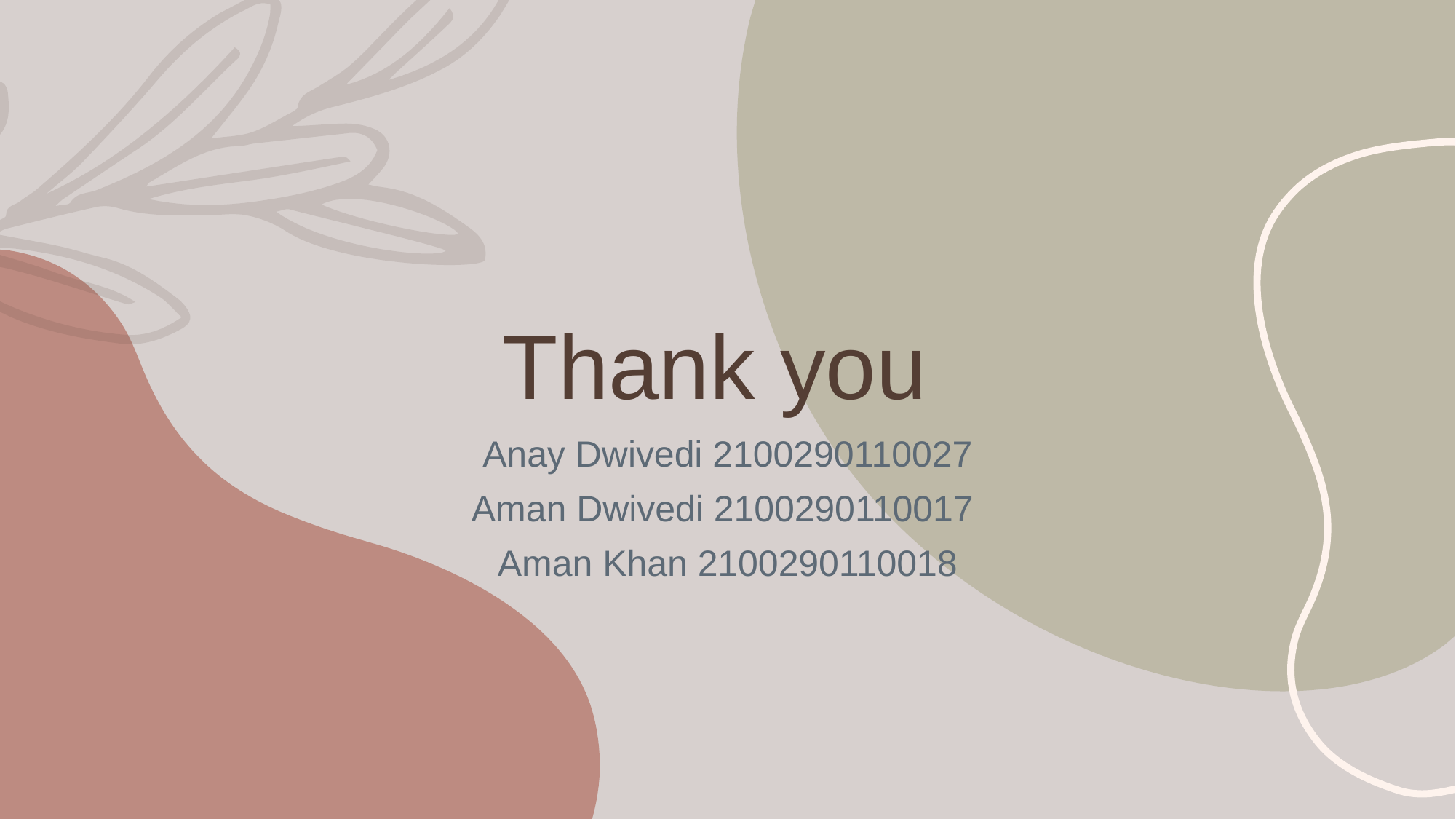

# Thank you
Anay Dwivedi 2100290110027
Aman Dwivedi 2100290110017
Aman Khan 2100290110018